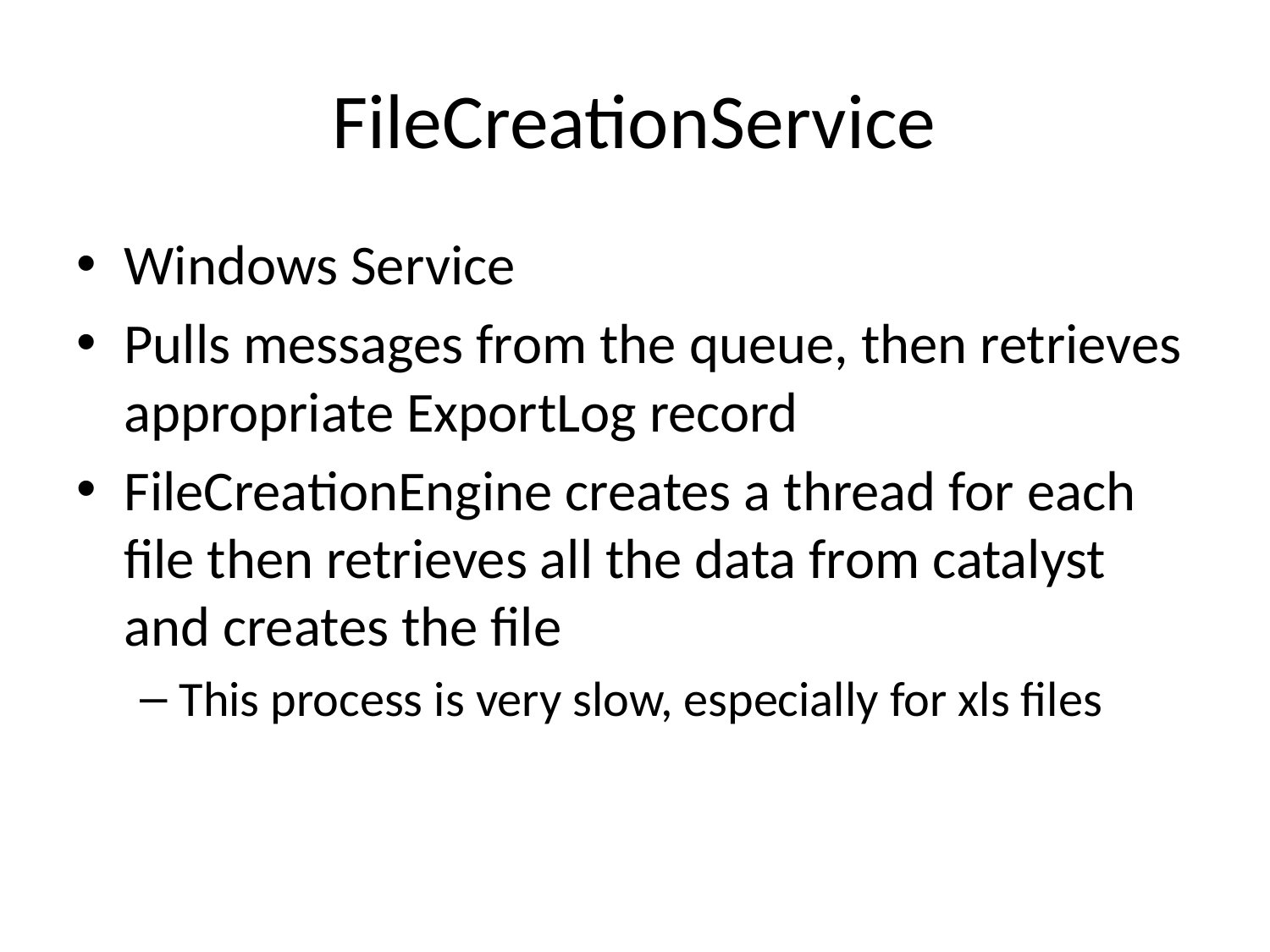

# FileCreationService
Windows Service
Pulls messages from the queue, then retrieves appropriate ExportLog record
FileCreationEngine creates a thread for each file then retrieves all the data from catalyst and creates the file
This process is very slow, especially for xls files